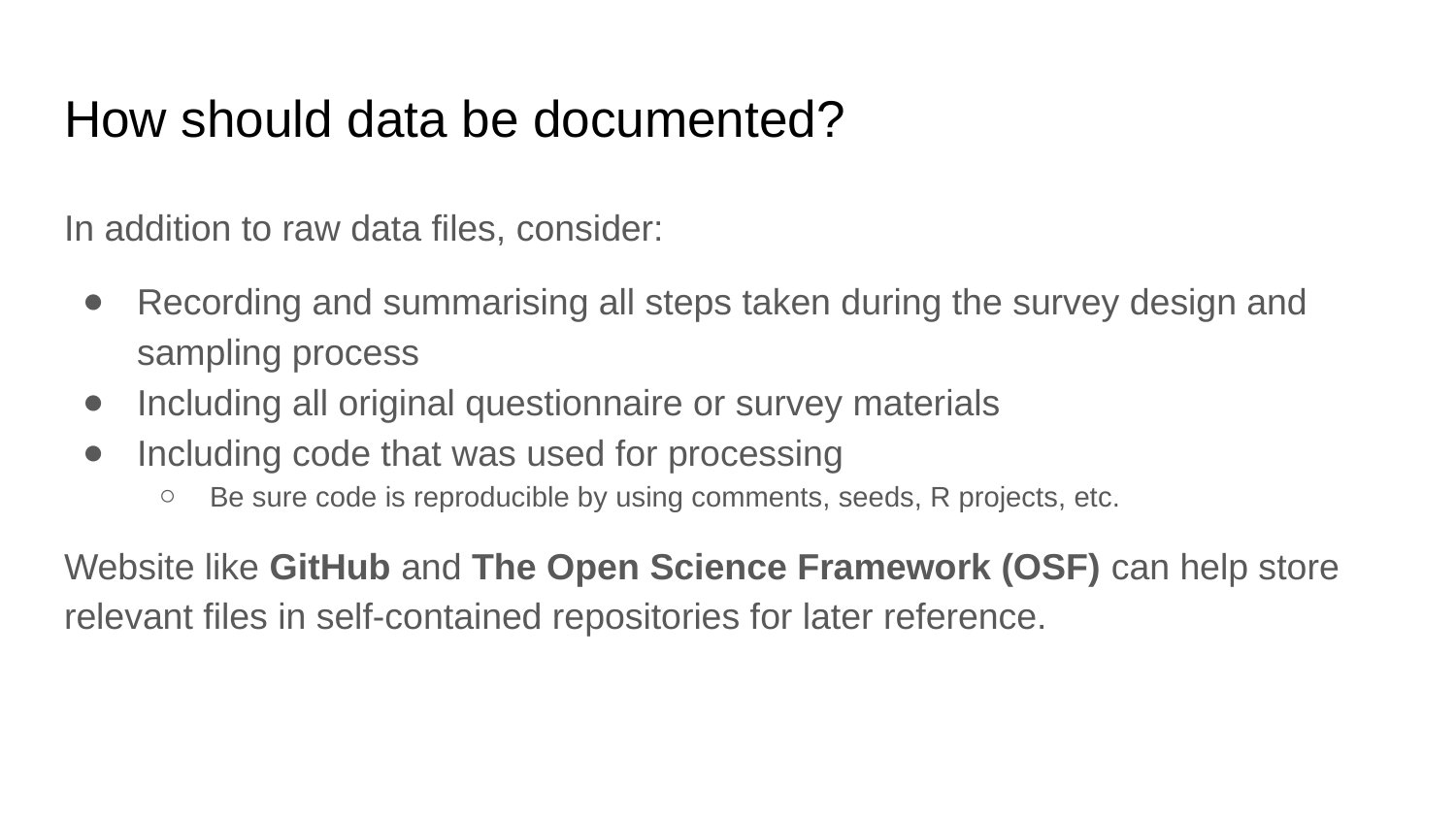

# How should data be documented?
In addition to raw data files, consider:
Recording and summarising all steps taken during the survey design and sampling process
Including all original questionnaire or survey materials
Including code that was used for processing
Be sure code is reproducible by using comments, seeds, R projects, etc.
Website like GitHub and The Open Science Framework (OSF) can help store relevant files in self-contained repositories for later reference.